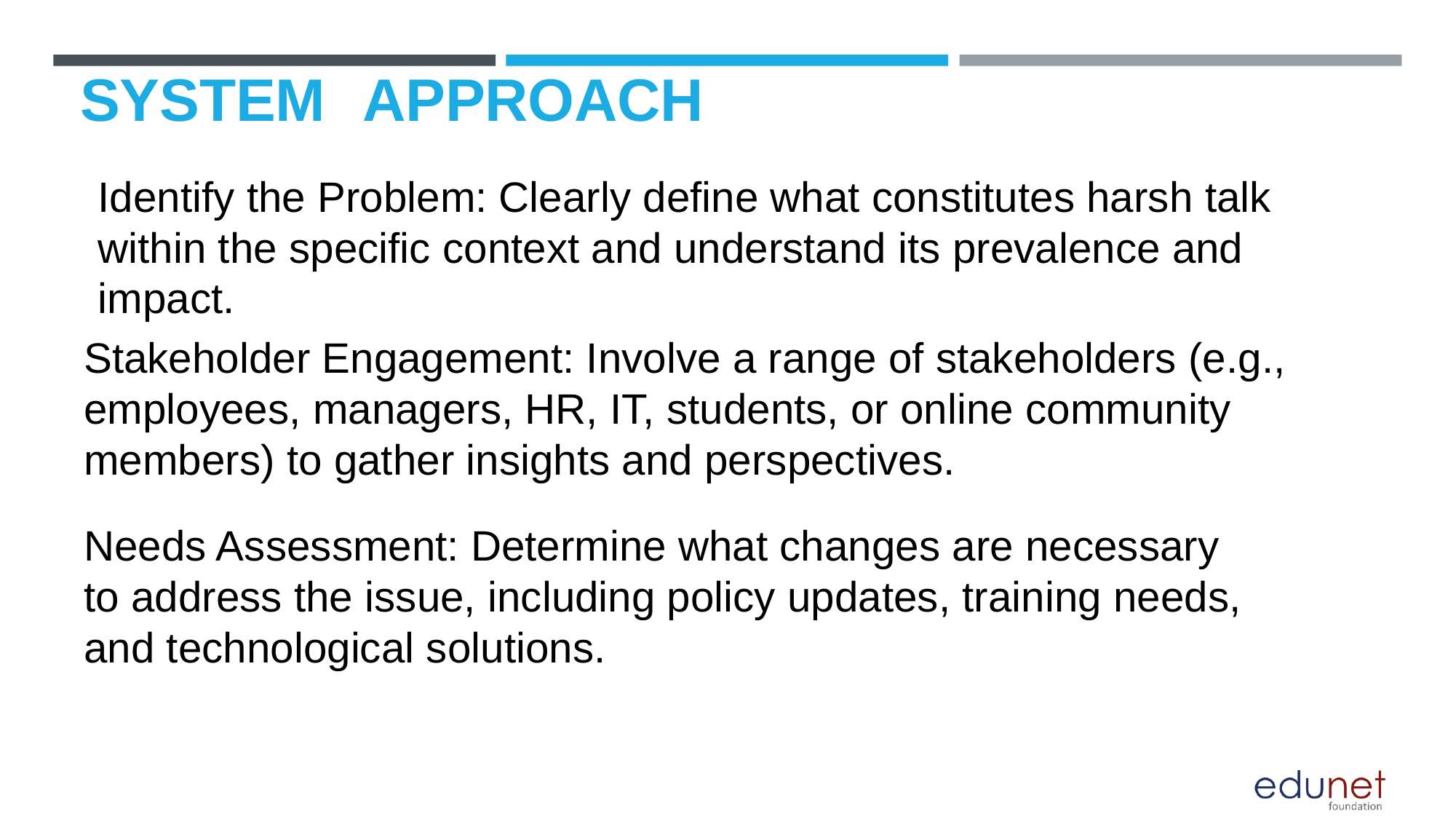

# SYSTEM	APPROACH
Identify the Problem: Clearly define what constitutes harsh talk within the specific context and understand its prevalence and impact.
Stakeholder Engagement: Involve a range of stakeholders (e.g., employees, managers, HR, IT, students, or online community members) to gather insights and perspectives.
Needs Assessment: Determine what changes are necessary to address the issue, including policy updates, training needs, and technological solutions.